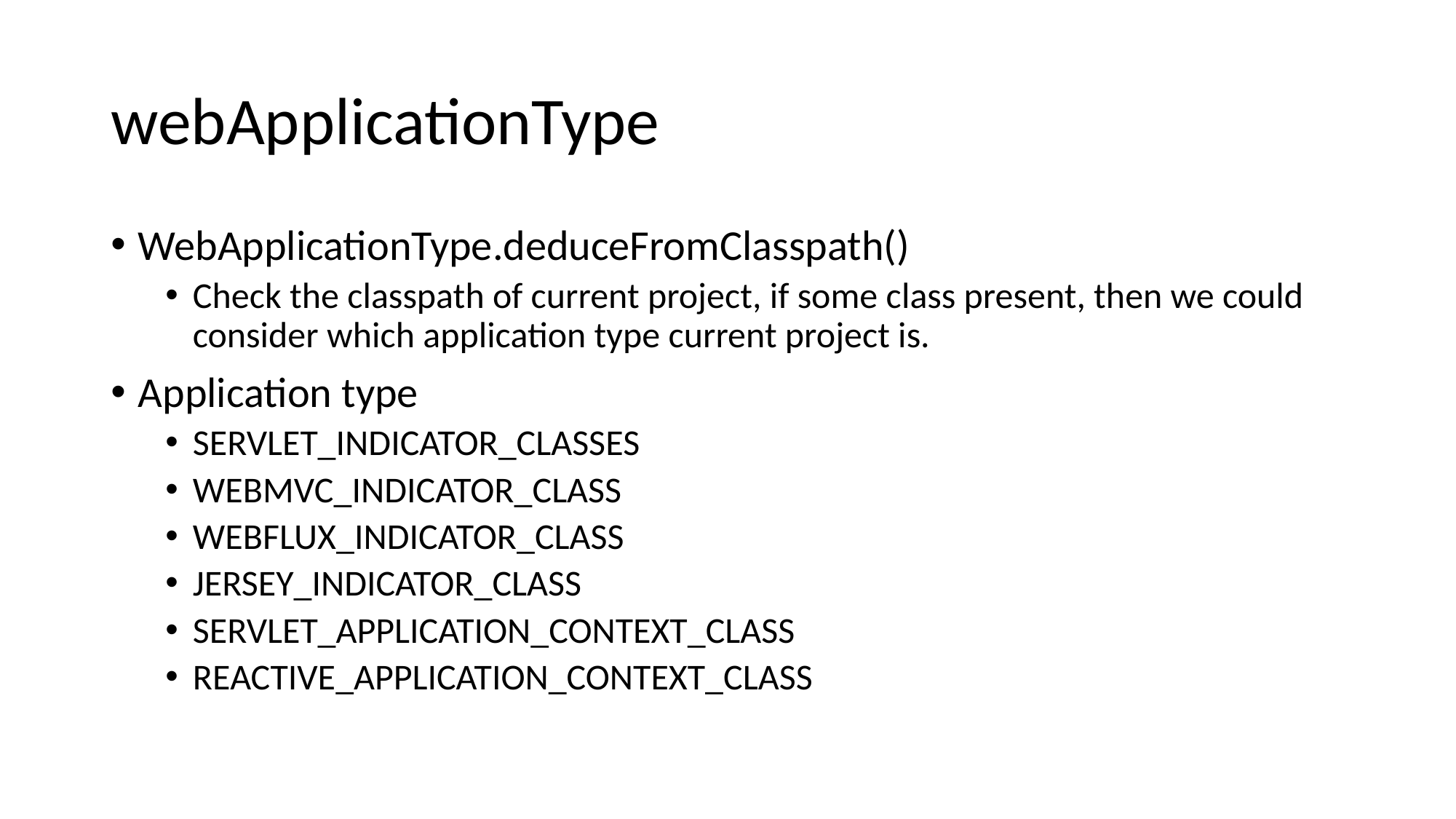

# webApplicationType
WebApplicationType.deduceFromClasspath()
Check the classpath of current project, if some class present, then we could consider which application type current project is.
Application type
SERVLET_INDICATOR_CLASSES
WEBMVC_INDICATOR_CLASS
WEBFLUX_INDICATOR_CLASS
JERSEY_INDICATOR_CLASS
SERVLET_APPLICATION_CONTEXT_CLASS
REACTIVE_APPLICATION_CONTEXT_CLASS